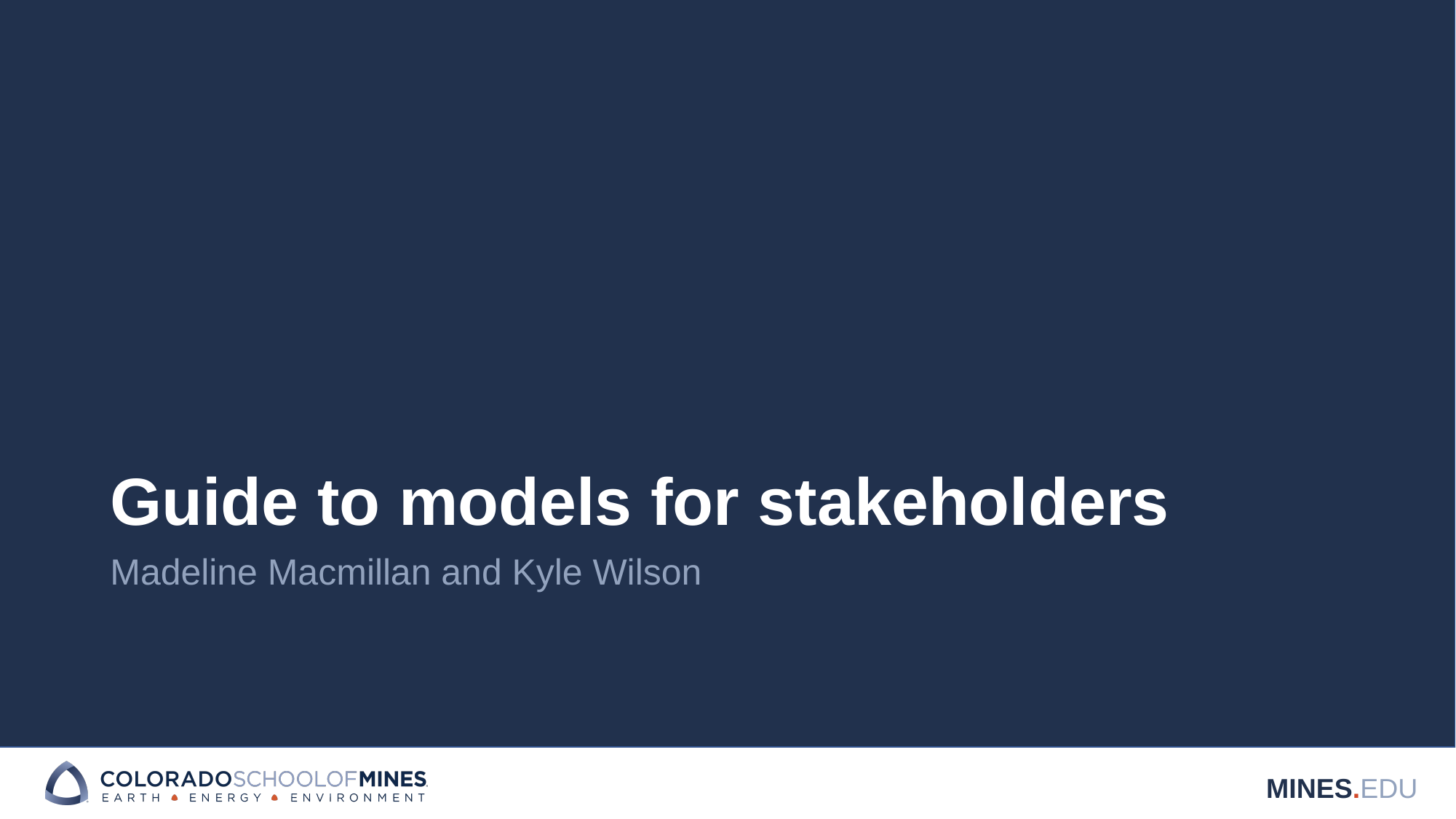

# Guide to models for stakeholders
Madeline Macmillan and Kyle Wilson